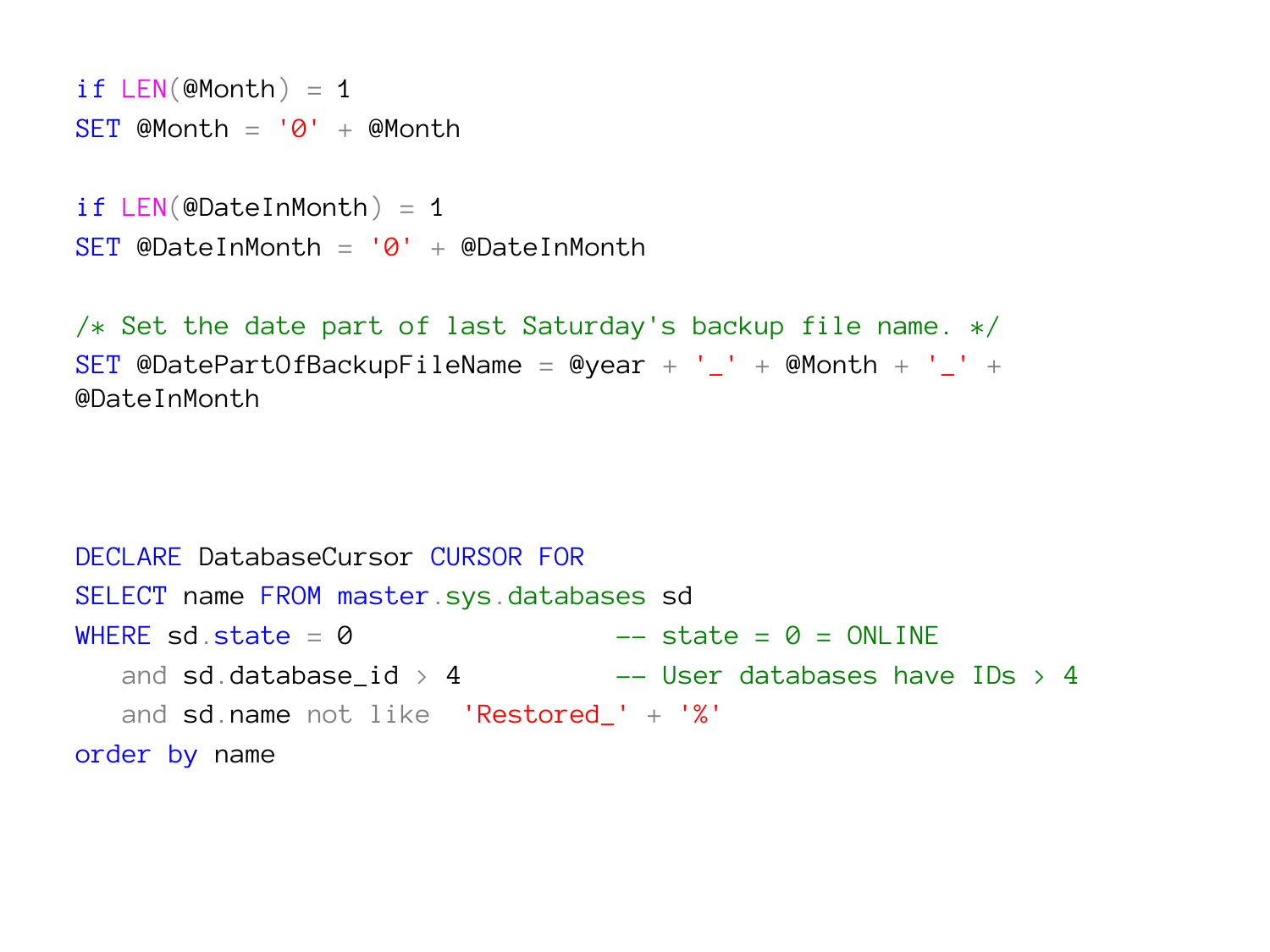

if LEN(@Month) = 1
SET @Month = '0' + @Month

if LEN(@DateInMonth) = 1
SET @DateInMonth = '0' + @DateInMonth

/* Set the date part of last Saturday's backup file name. */
SET @DatePartOfBackupFileName = @year + '_' + @Month + '_' + @DateInMonth

DECLARE DatabaseCursor CURSOR FOR
SELECT name FROM master.sys.databases sd
WHERE sd.state = 0                 -- state = 0 = ONLINE
   and sd.database_id > 4          -- User databases have IDs > 4
   and sd.name not like  'Restored_' + '%'
order by name